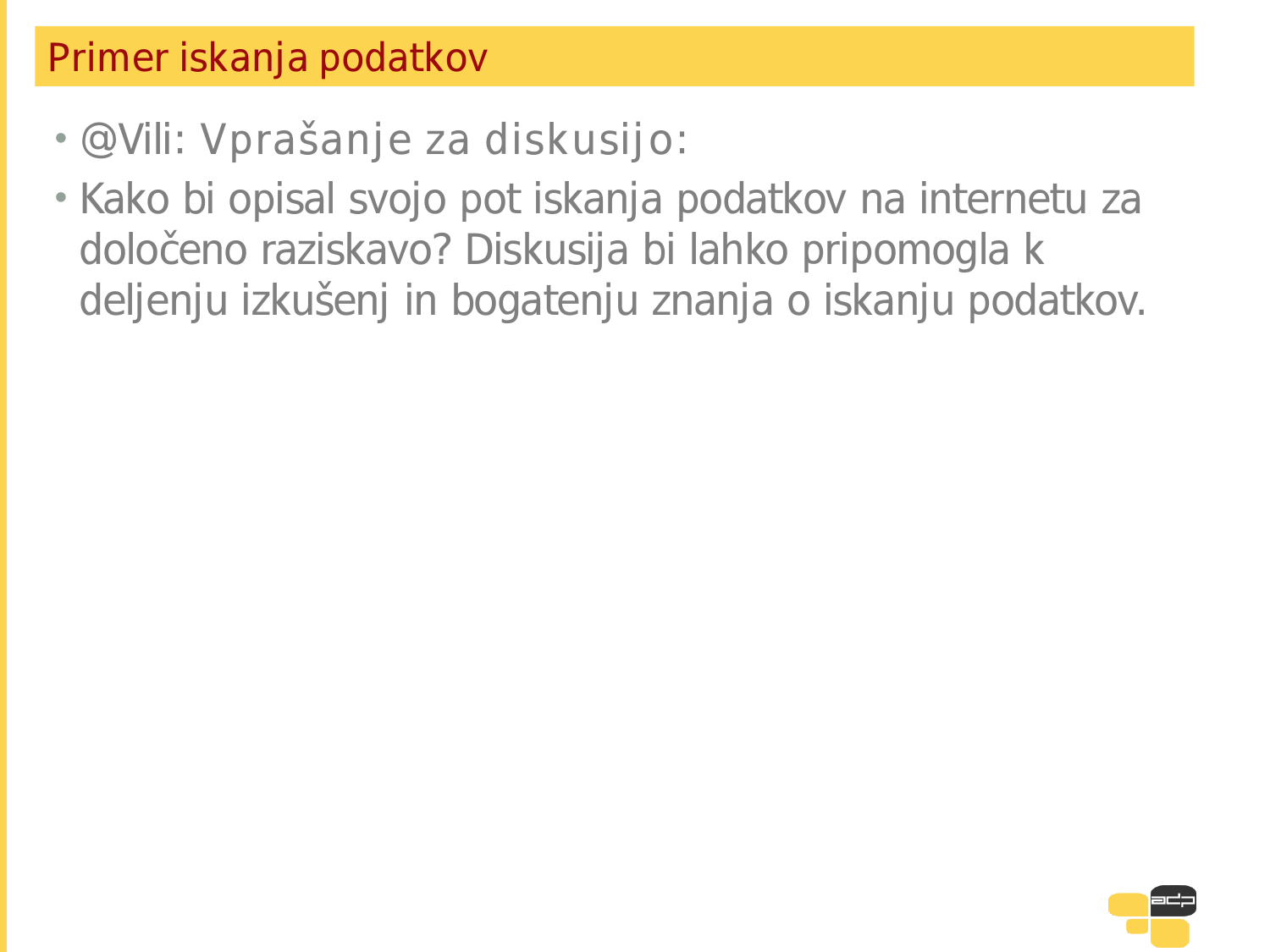

# Primer iskanja podatkov
@Vili: Vprašanje za diskusijo:
Kako bi opisal svojo pot iskanja podatkov na internetu za določeno raziskavo? Diskusija bi lahko pripomogla k deljenju izkušenj in bogatenju znanja o iskanju podatkov.